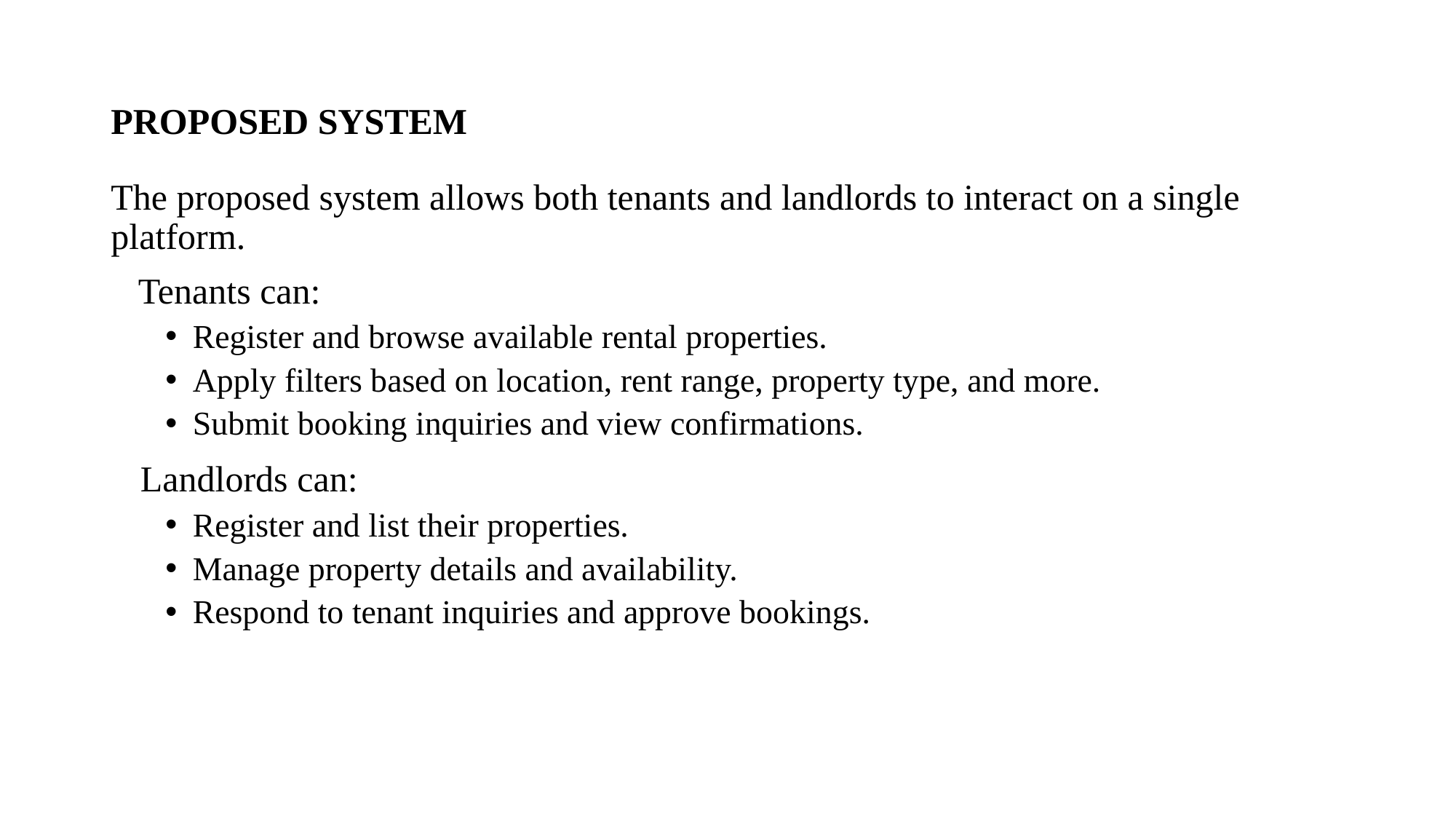

# PROPOSED SYSTEM
The proposed system allows both tenants and landlords to interact on a single platform.
   Tenants can:
Register and browse available rental properties.
Apply filters based on location, rent range, property type, and more.
Submit booking inquiries and view confirmations.
   Landlords can:
Register and list their properties.
Manage property details and availability.
Respond to tenant inquiries and approve bookings.